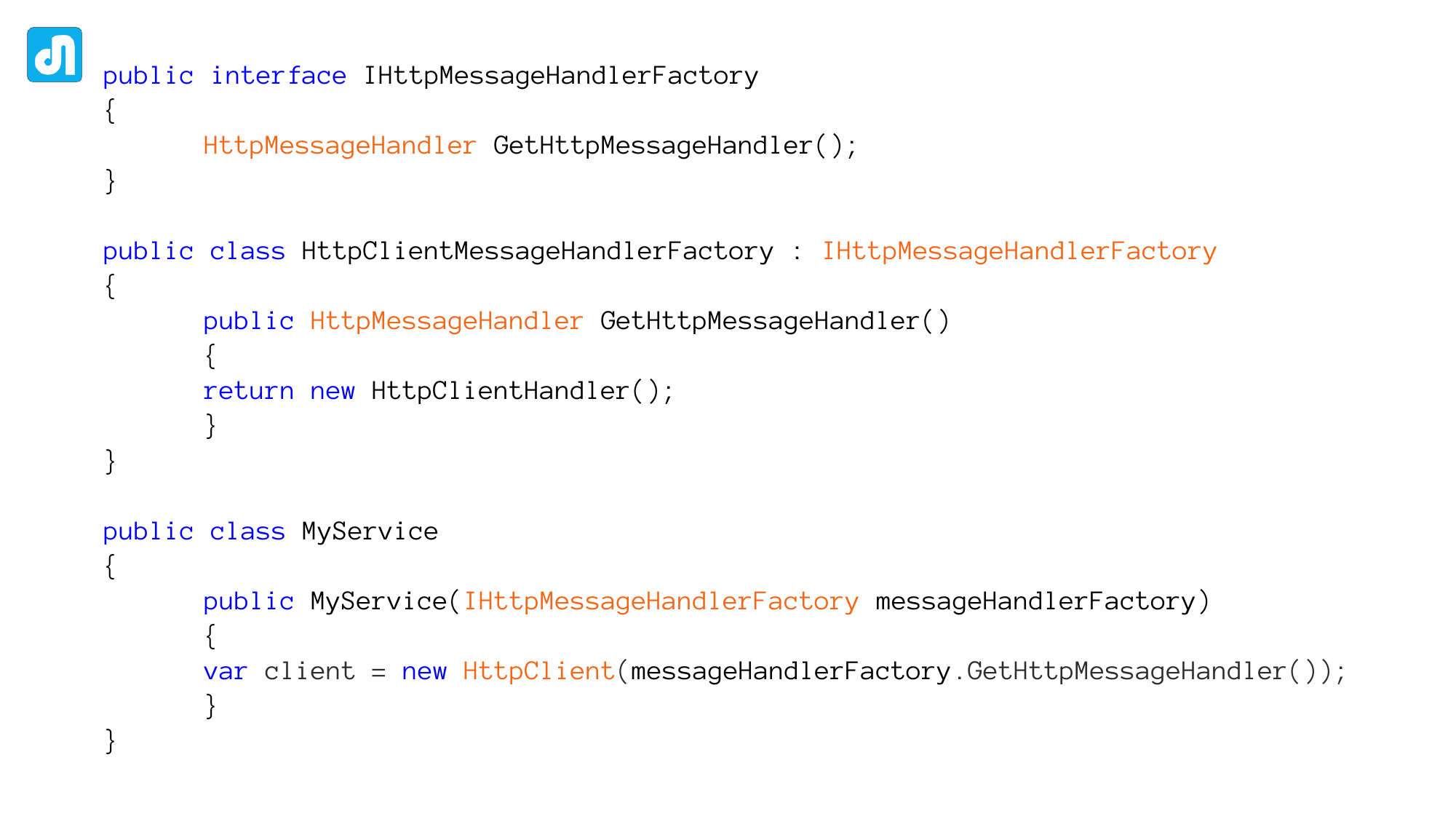

public interface IHttpMessageHandlerFactory
{
	HttpMessageHandler GetHttpMessageHandler();
}

public class HttpClientMessageHandlerFactory : IHttpMessageHandlerFactory
{
	public HttpMessageHandler GetHttpMessageHandler()
	{
		return new HttpClientHandler();
	}
}

public class MyService
{
	public MyService(IHttpMessageHandlerFactory messageHandlerFactory)
	{
		var client = new HttpClient(messageHandlerFactory.GetHttpMessageHandler());
	}
}